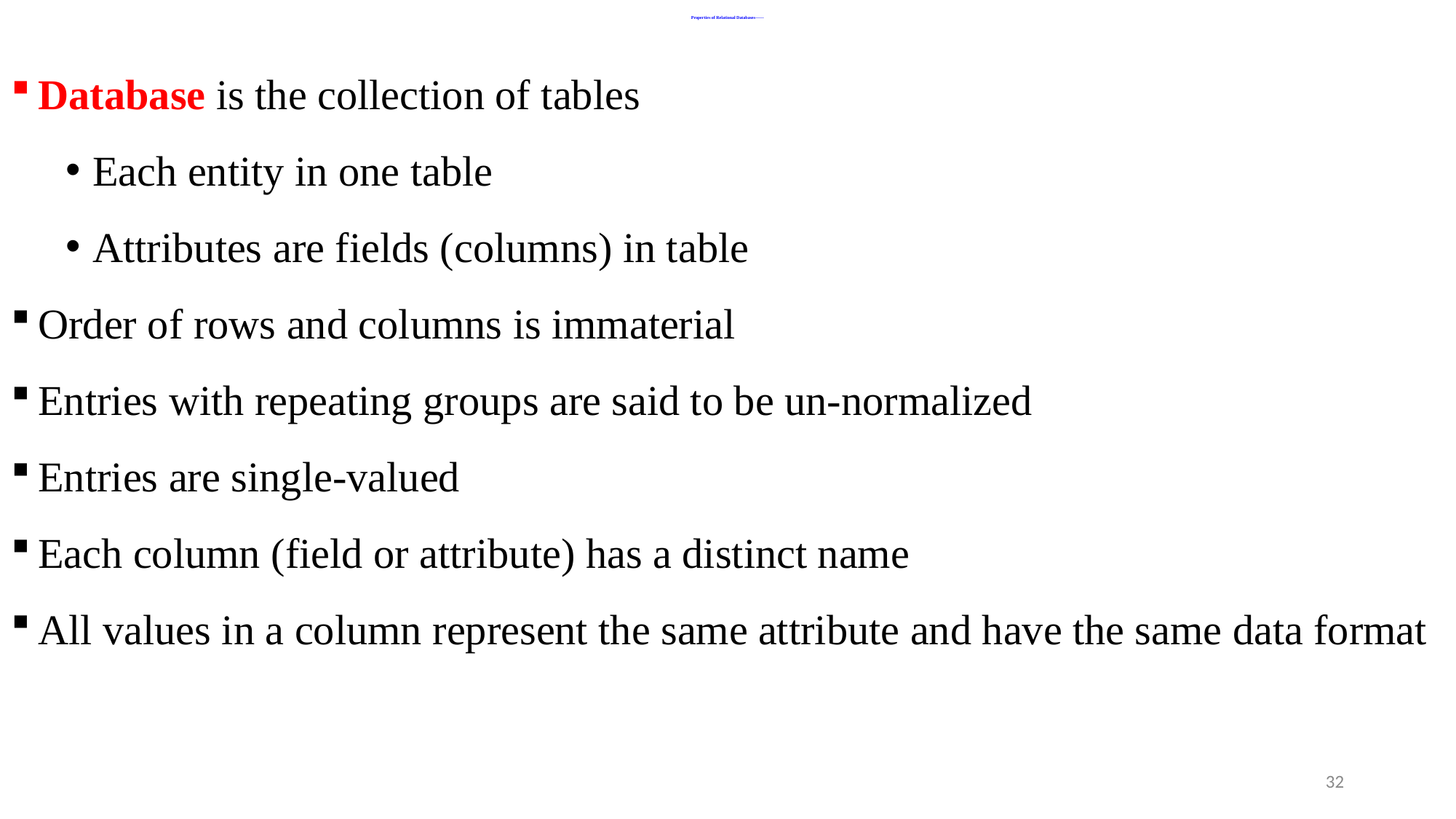

# Properties of Relational Databases------
Database is the collection of tables
Each entity in one table
Attributes are fields (columns) in table
Order of rows and columns is immaterial
Entries with repeating groups are said to be un-normalized
Entries are single-valued
Each column (field or attribute) has a distinct name
All values in a column represent the same attribute and have the same data format

32